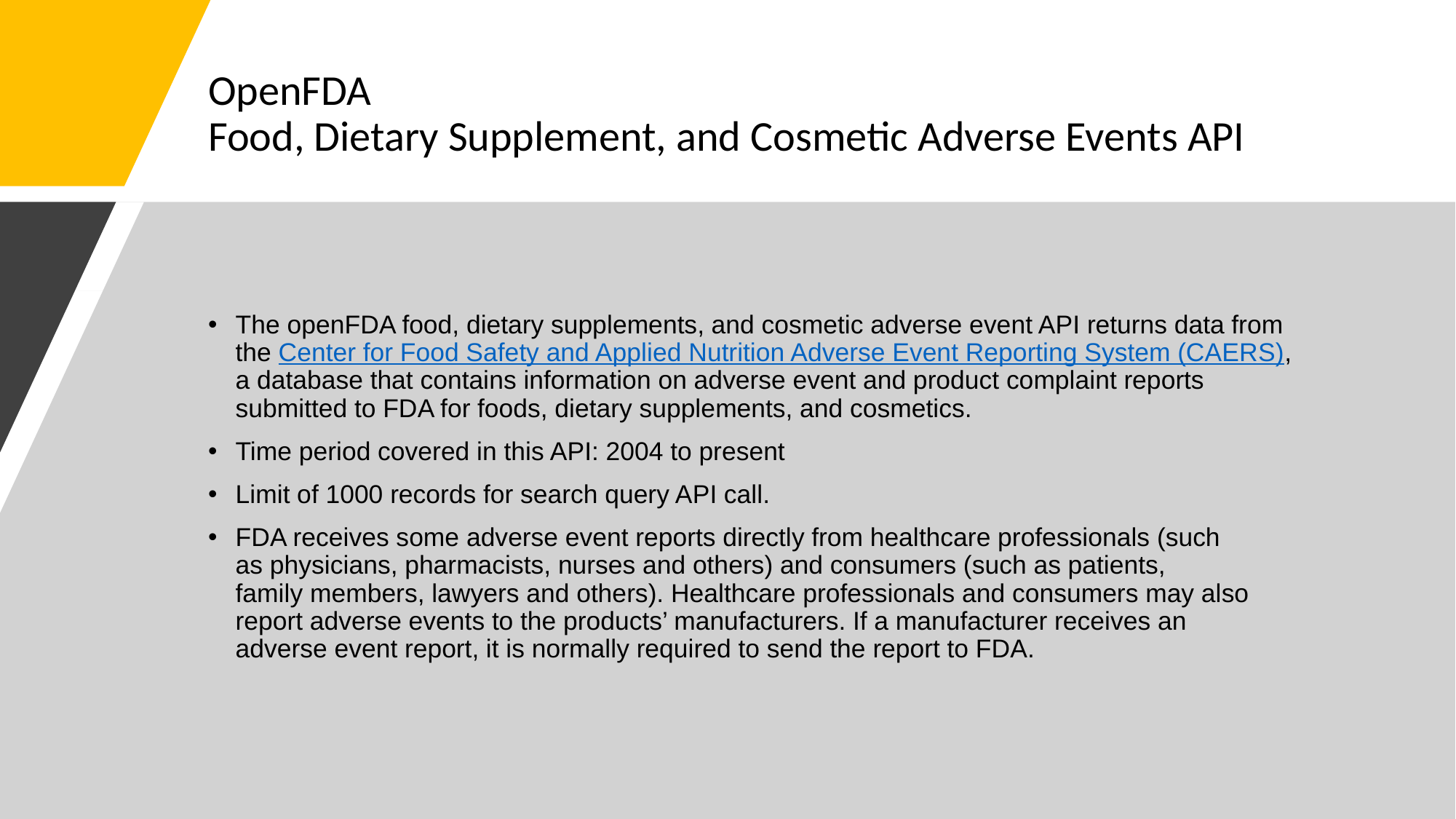

# OpenFDA Food, Dietary Supplement, and Cosmetic Adverse Events API

The openFDA food, dietary supplements, and cosmetic adverse event API returns data from the Center for Food Safety and Applied Nutrition Adverse Event Reporting System (CAERS), a database that contains information on adverse event and product complaint reports submitted to FDA for foods, dietary supplements, and cosmetics.
Time period covered in this API: 2004 to present
Limit of 1000 records for search query API call.
FDA receives some adverse event reports directly from healthcare professionals (such as physicians, pharmacists, nurses and others) and consumers (such as patients, family members, lawyers and others). Healthcare professionals and consumers may also report adverse events to the products’ manufacturers. If a manufacturer receives an adverse event report, it is normally required to send the report to FDA.